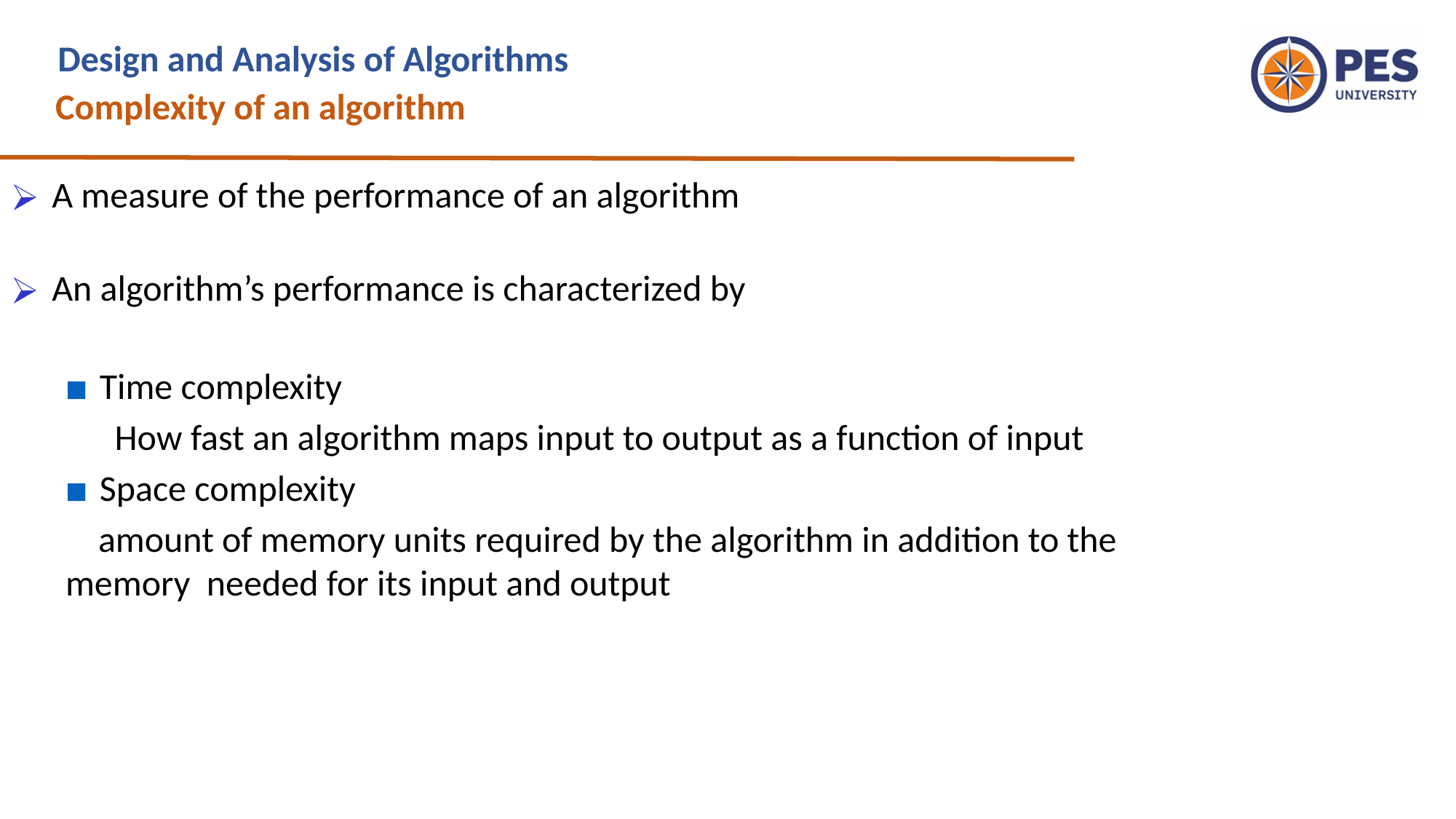

Design and Analysis of Algorithms
Complexity of an algorithm
A measure of the performance of an algorithm

An algorithm’s performance is characterized by

Time complexity
      How fast an algorithm maps input to output as a function of input
Space complexity
    amount of memory units required by the algorithm in addition to the memory  needed for its input and output